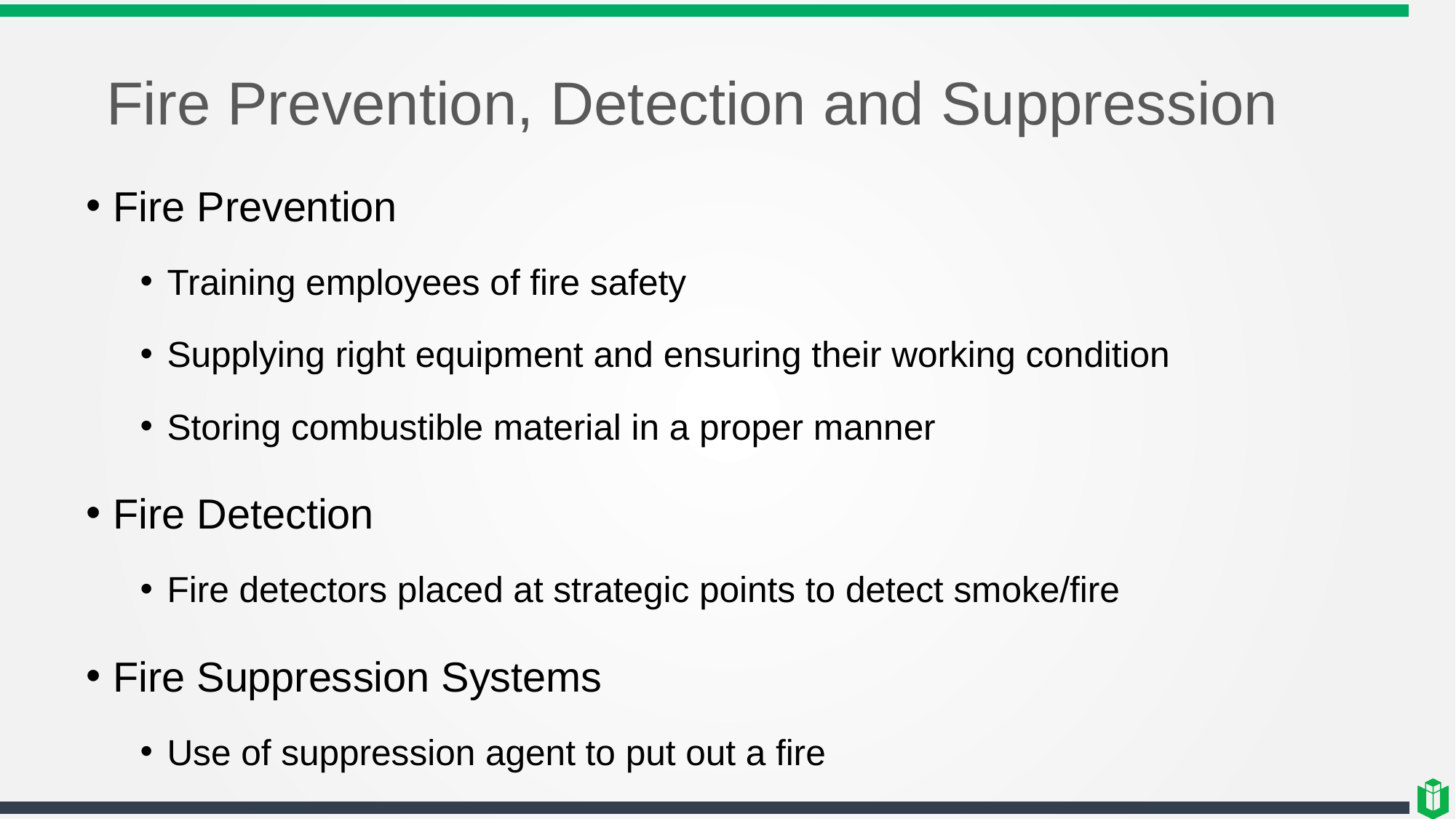

# Fire Prevention, Detection and Suppression
Fire Prevention
Training employees of fire safety
Supplying right equipment and ensuring their working condition
Storing combustible material in a proper manner
Fire Detection
Fire detectors placed at strategic points to detect smoke/fire
Fire Suppression Systems
Use of suppression agent to put out a fire